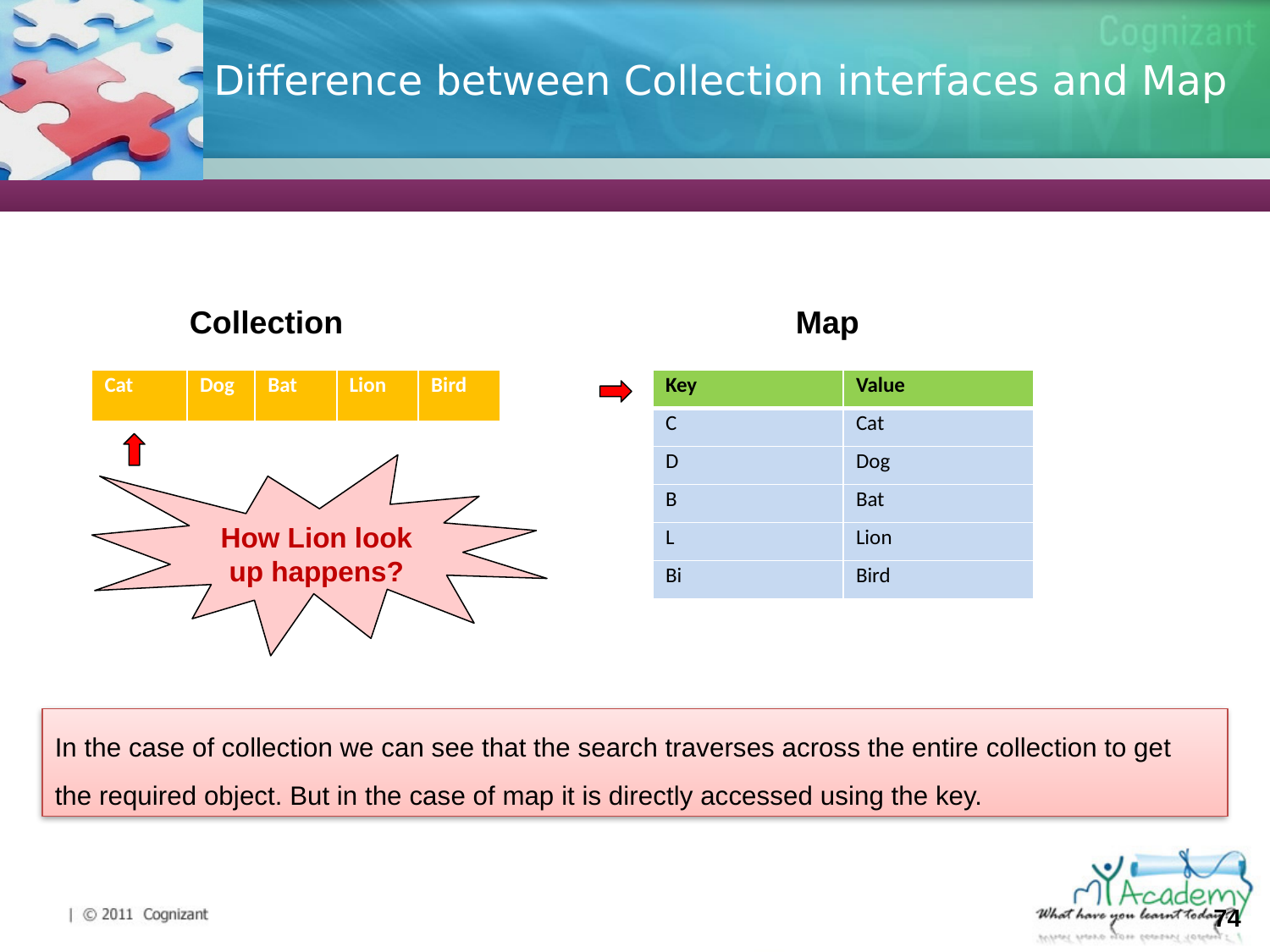

# Difference between Collection interfaces and Map
Collection
Map
| Cat | Dog | Bat | Lion | Bird |
| --- | --- | --- | --- | --- |
| Key | Value |
| --- | --- |
| C | Cat |
| D | Dog |
| B | Bat |
| L | Lion |
| Bi | Bird |

How Lion look up happens?
In the case of collection we can see that the search traverses across the entire collection to get the required object. But in the case of map it is directly accessed using the key.
74